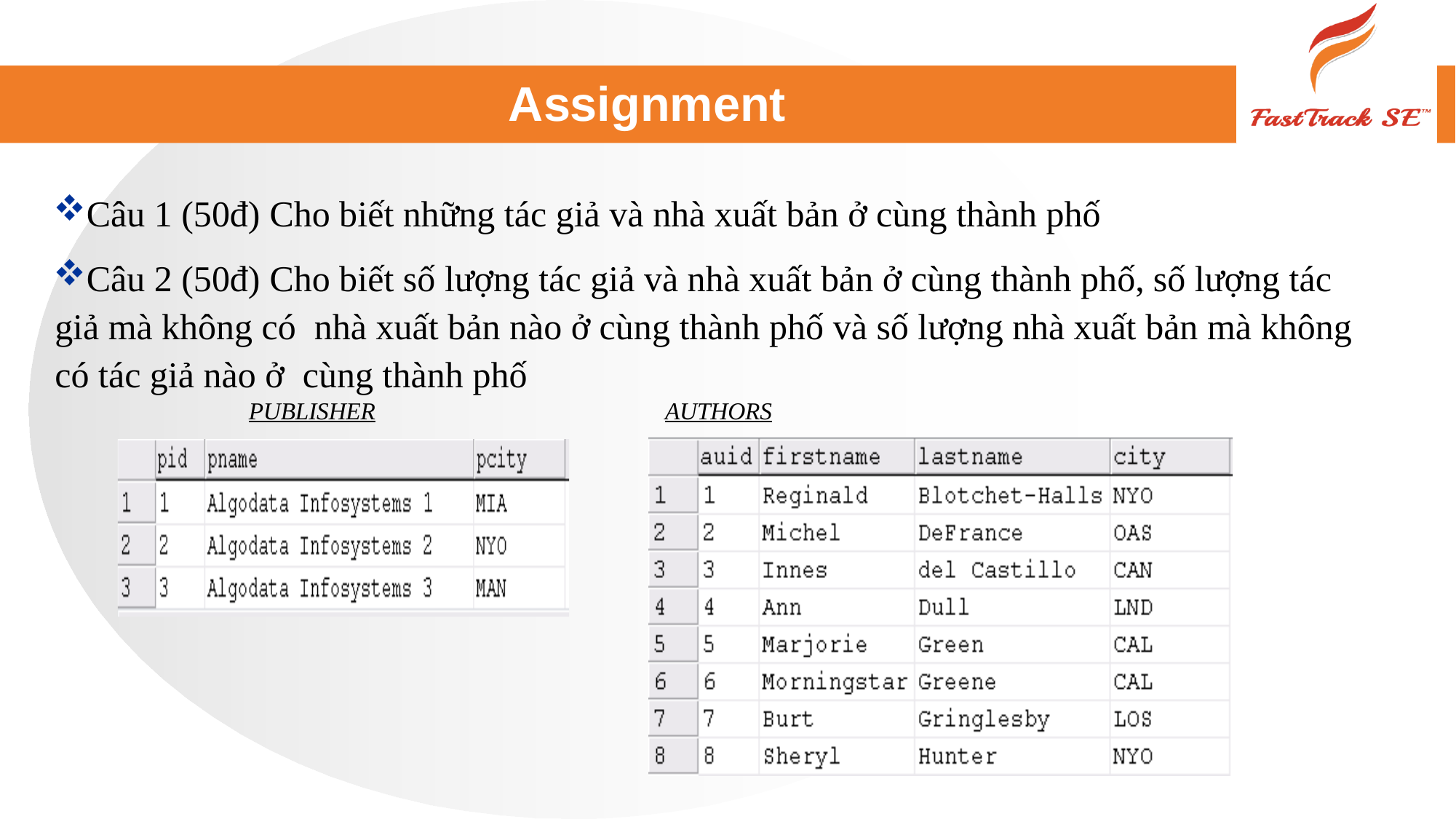

# Assignment
Câu 1 (50đ) Cho biết những tác giả và nhà xuất bản ở cùng thành phố
Câu 2 (50đ) Cho biết số lượng tác giả và nhà xuất bản ở cùng thành phố, số lượng tác giả mà không có  nhà xuất bản nào ở cùng thành phố và số lượng nhà xuất bản mà không có tác giả nào ở  cùng thành phố
| PUBLISHER | AUTHORS |
| --- | --- |